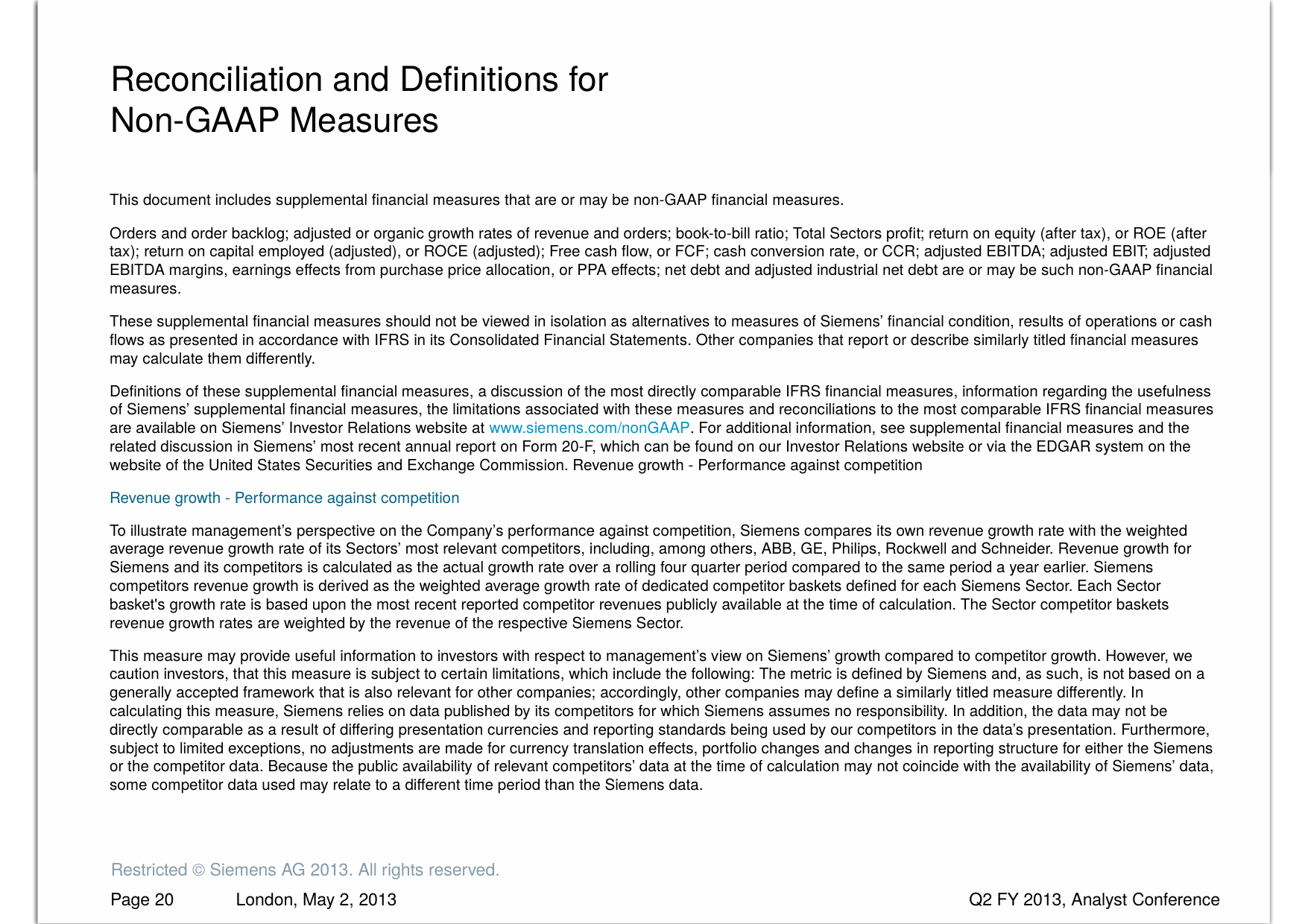

Reconciliation and Definitions for
Non-GAAP Measures

This document includes supplemental financial measures that are or may be non-GAAP financial measures.
Orders and order backlog; adjusted or organic growth rates of revenue and orders; book-to-bill ratio; Total Sectors profit; return on equity (after tax), or ROE (after
tax); return on capital employed (adjusted), or ROCE (adjusted); Free cash flow, or FCF; cash conversion rate, or CCR; adjusted EBITDA; adjusted EBIT; adjusted
EBITDA margins, earnings effects from purchase price allocation, or PPA effects; net debt and adjusted industrial net debt are or may be such non-GAAP financial
measures.
These supplemental financial measures should not be viewed in isolation as alternatives to measures of Siemens’ financial condition, results of operations or cash
flows as presented in accordance with IFRS in its Consolidated Financial Statements. Other companies that report or describe similarly titled financial measures
may calculate them differently.
Definitions of these supplemental financial measures, a discussion of the most directly comparable IFRS financial measures, information regarding the usefulness
of Siemens’ supplemental financial measures, the limitations associated with these measures and reconciliations to the most comparable IFRS financial measures
are available on Siemens’ Investor Relations website at www.siemens.com/nonGAAP. For additional information, see supplemental financial measures and the
related discussion in Siemens’ most recent annual report on Form 20-F, which can be found on our Investor Relations website or via the EDGAR system on the
website of the United States Securities and Exchange Commission. Revenue growth - Performance against competition
Revenue growth - Performance against competition
To illustrate management’s perspective on the Company’s performance against competition, Siemens compares its own revenue growth rate with the weighted
average revenue growth rate of its Sectors’ most relevant competitors, including, among others, ABB, GE, Philips, Rockwell and Schneider. Revenue growth for
Siemens and its competitors is calculated as the actual growth rate over a rolling four quarter period compared to the same period a year earlier. Siemens
competitors revenue growth is derived as the weighted average growth rate of dedicated competitor baskets defined for each Siemens Sector. Each Sector
basket's growth rate is based upon the most recent reported competitor revenues publicly available at the time of calculation. The Sector competitor baskets
revenue growth rates are weighted by the revenue of the respective Siemens Sector.
This measure may provide useful information to investors with respect to management’s view on Siemens’ growth compared to competitor growth. However, we
caution investors, that this measure is subject to certain limitations, which include the following: The metric is defined by Siemens and, as such, is not based on a
generally accepted framework that is also relevant for other companies; accordingly, other companies may define a similarly titled measure differently. In
calculating this measure, Siemens relies on data published by its competitors for which Siemens assumes no responsibility. In addition, the data may not be
directly comparable as a result of differing presentation currencies and reporting standards being used by our competitors in the data’s presentation. Furthermore,
subject to limited exceptions, no adjustments are made for currency translation effects, portfolio changes and changes in reporting structure for either the Siemens
or the competitor data. Because the public availability of relevant competitors’ data at the time of calculation may not coincide with the availability of Siemens’ data,
some competitor data used may relate to a different time period than the Siemens data.

Restricted © Siemens AG 2013. All rights reserved.

Page 20
London, May 2, 2013
Q2 FY 2013, Analyst Conference